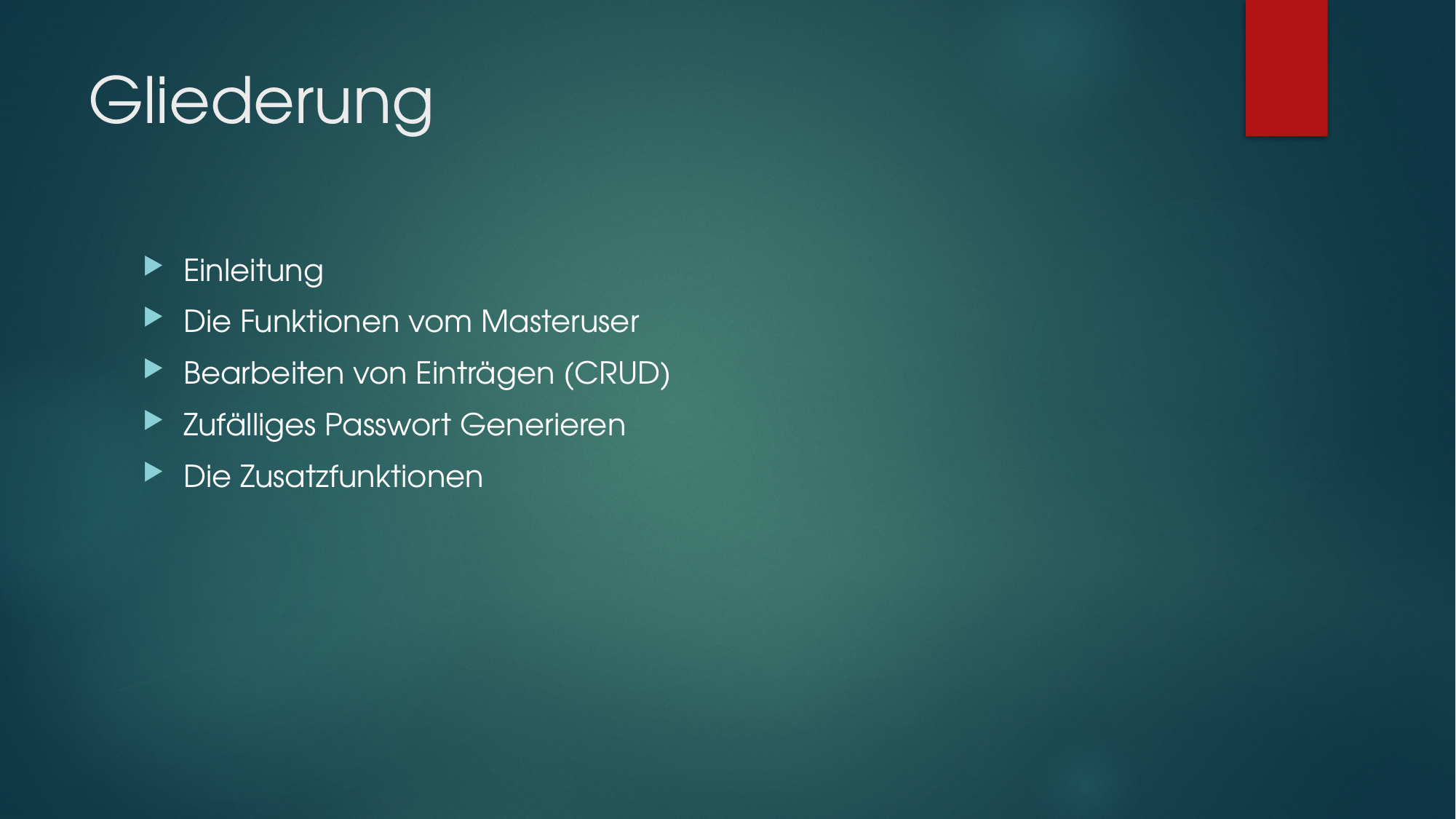

# Gliederung
Einleitung
Die Funktionen vom Masteruser
Bearbeiten von Einträgen (CRUD)
Zufälliges Passwort Generieren
Die Zusatzfunktionen